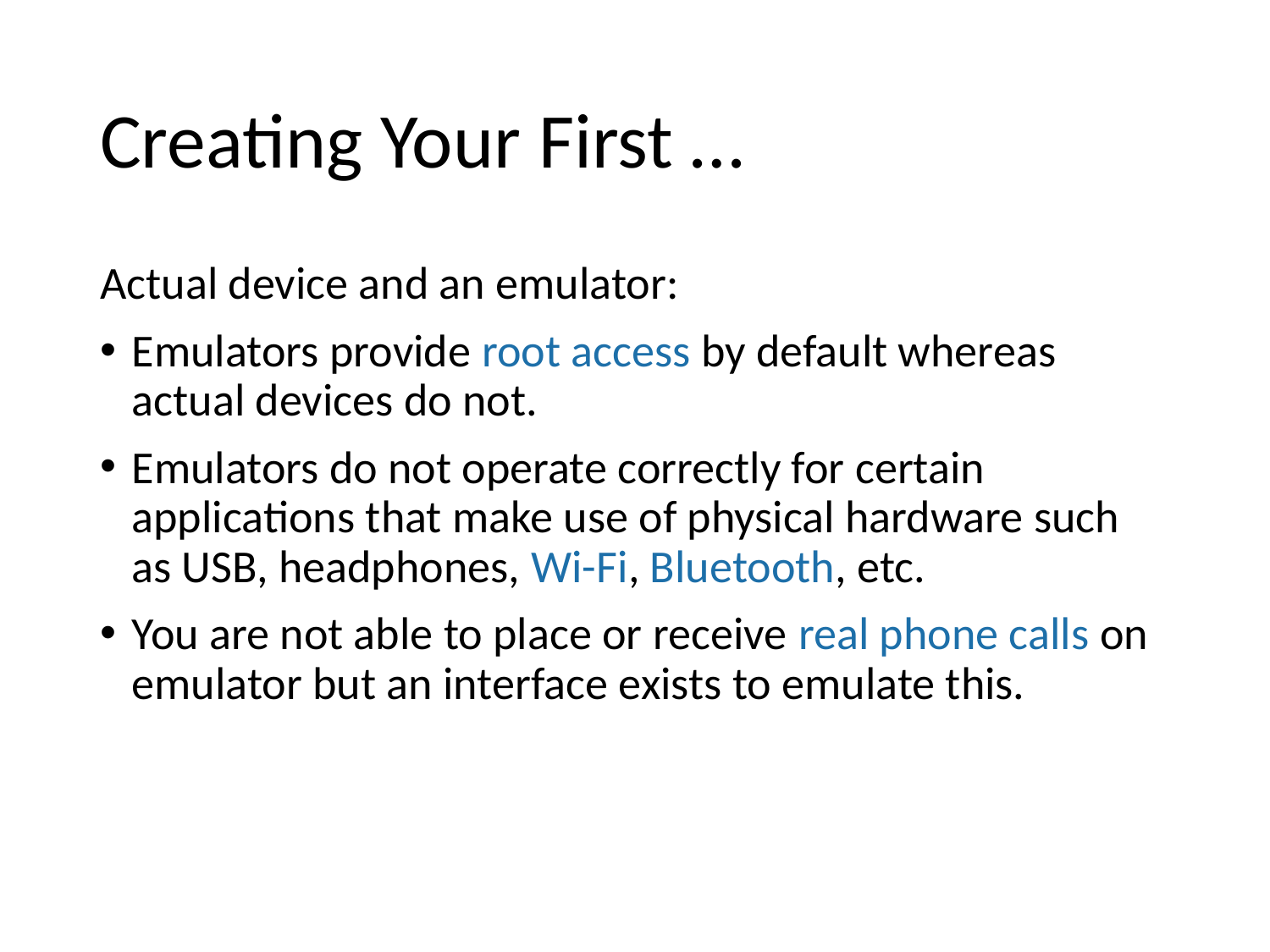

# Creating Your First …
Actual device and an emulator:
Emulators provide root access by default whereas actual devices do not.
Emulators do not operate correctly for certain applications that make use of physical hardware such as USB, headphones, Wi-Fi, Bluetooth, etc.
You are not able to place or receive real phone calls on emulator but an interface exists to emulate this.